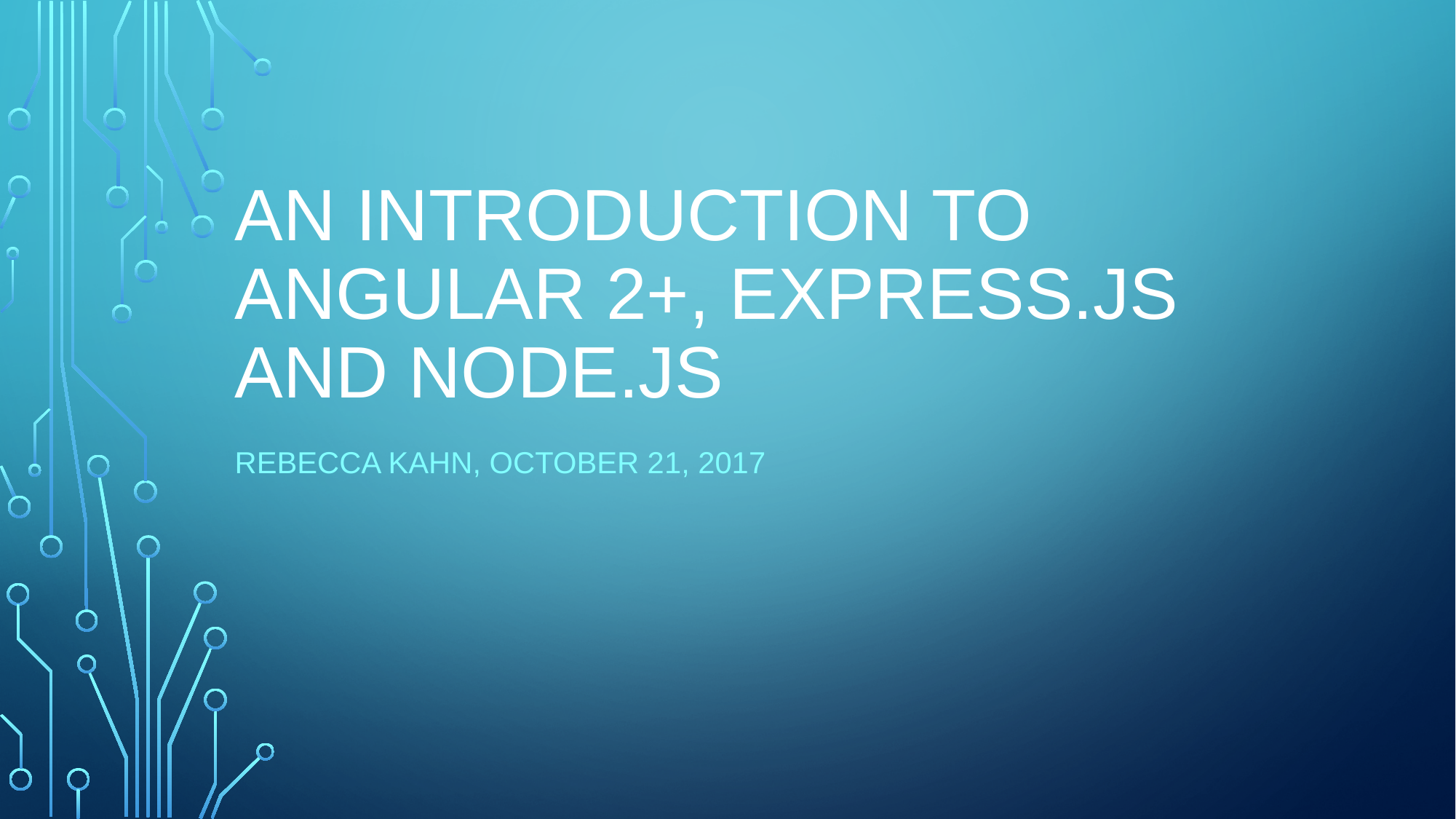

# An Introduction to Angular 2+, Express.JS and NODE.JS
Rebecca Kahn, October 21, 2017